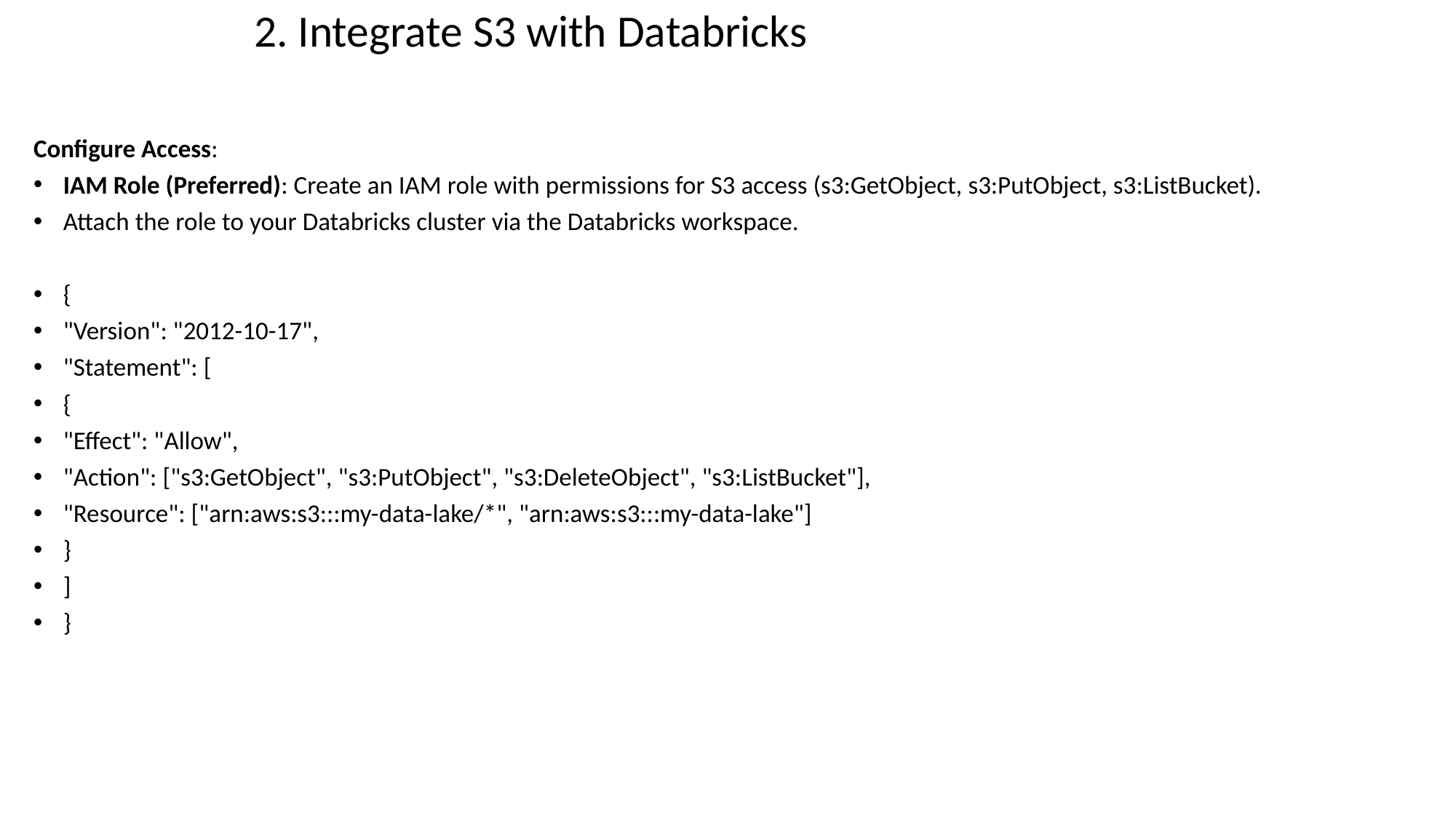

# 2. Integrate S3 with Databricks
Configure Access:
IAM Role (Preferred): Create an IAM role with permissions for S3 access (s3:GetObject, s3:PutObject, s3:ListBucket).
Attach the role to your Databricks cluster via the Databricks workspace.

{
"Version": "2012-10-17",
"Statement": [
{
"Effect": "Allow",
"Action": ["s3:GetObject", "s3:PutObject", "s3:DeleteObject", "s3:ListBucket"],
"Resource": ["arn:aws:s3:::my-data-lake/*", "arn:aws:s3:::my-data-lake"]
}
]
}